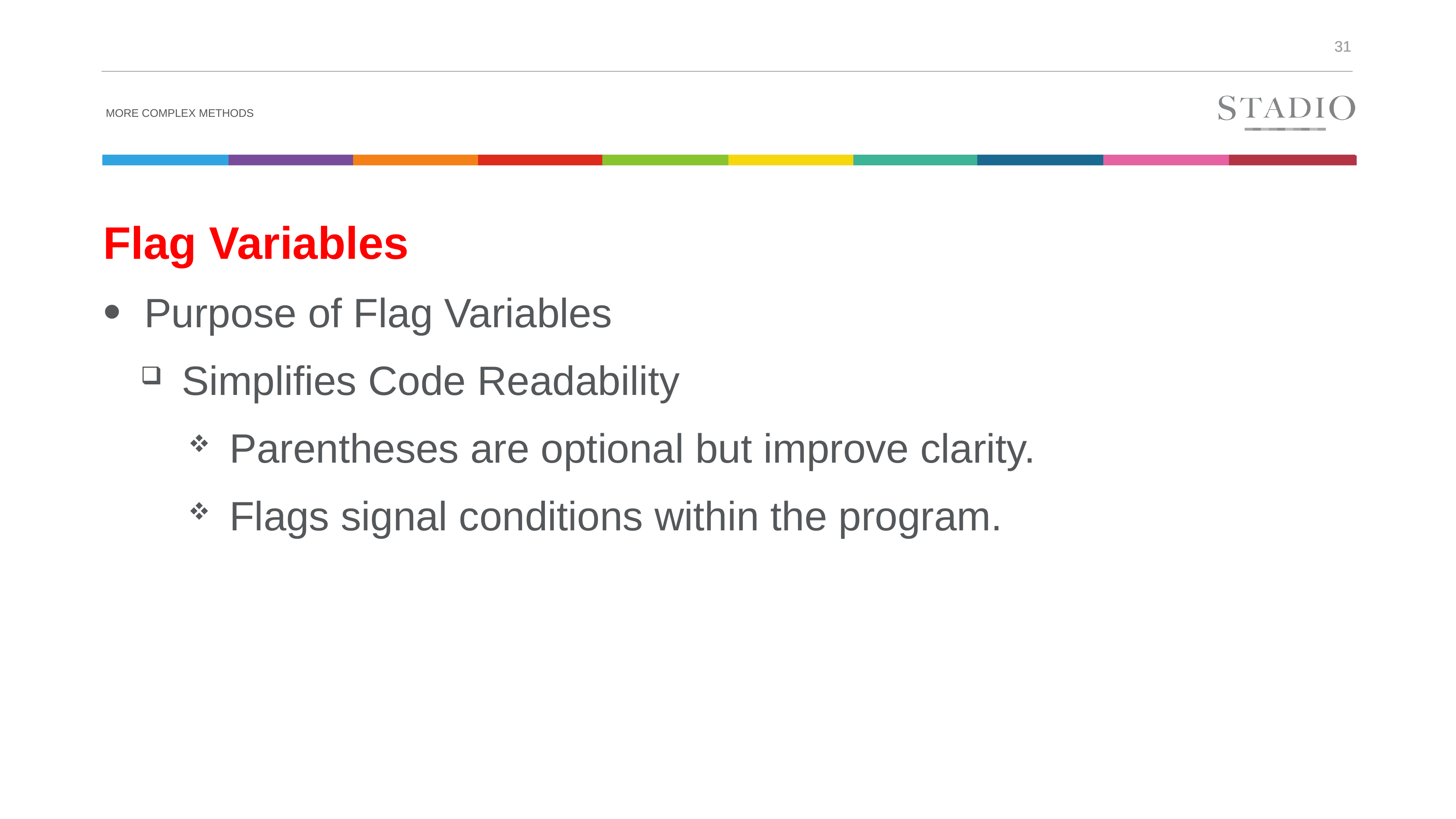

# More complex methods

Flag Variables
Purpose of Flag Variables
Simplifies Code Readability
Parentheses are optional but improve clarity.
Flags signal conditions within the program.